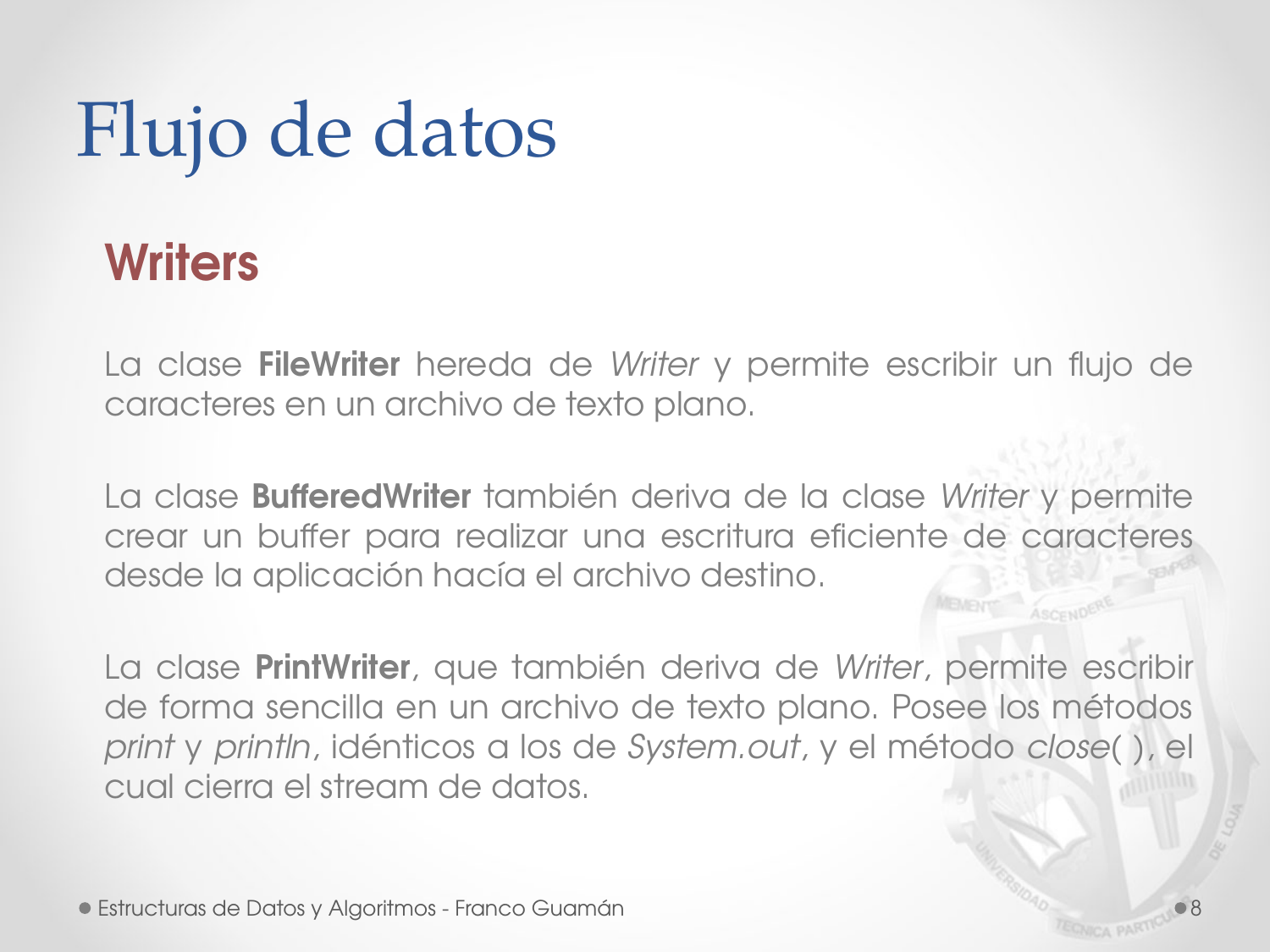

# Flujo de datos
Writers

La clase FileWriter hereda de Writer y permite escribir un flujo de caracteres en un archivo de texto plano.

La clase BufferedWriter también deriva de la clase Writer y permite crear un buffer para realizar una escritura eficiente de caracteres desde la aplicación hacía el archivo destino.

La clase PrintWriter, que también deriva de Writer, permite escribir de forma sencilla en un archivo de texto plano. Posee los métodos print y println, idénticos a los de System.out, y el método close( ), el cual cierra el stream de datos.
Estructuras de Datos y Algoritmos - Franco Guamán
8